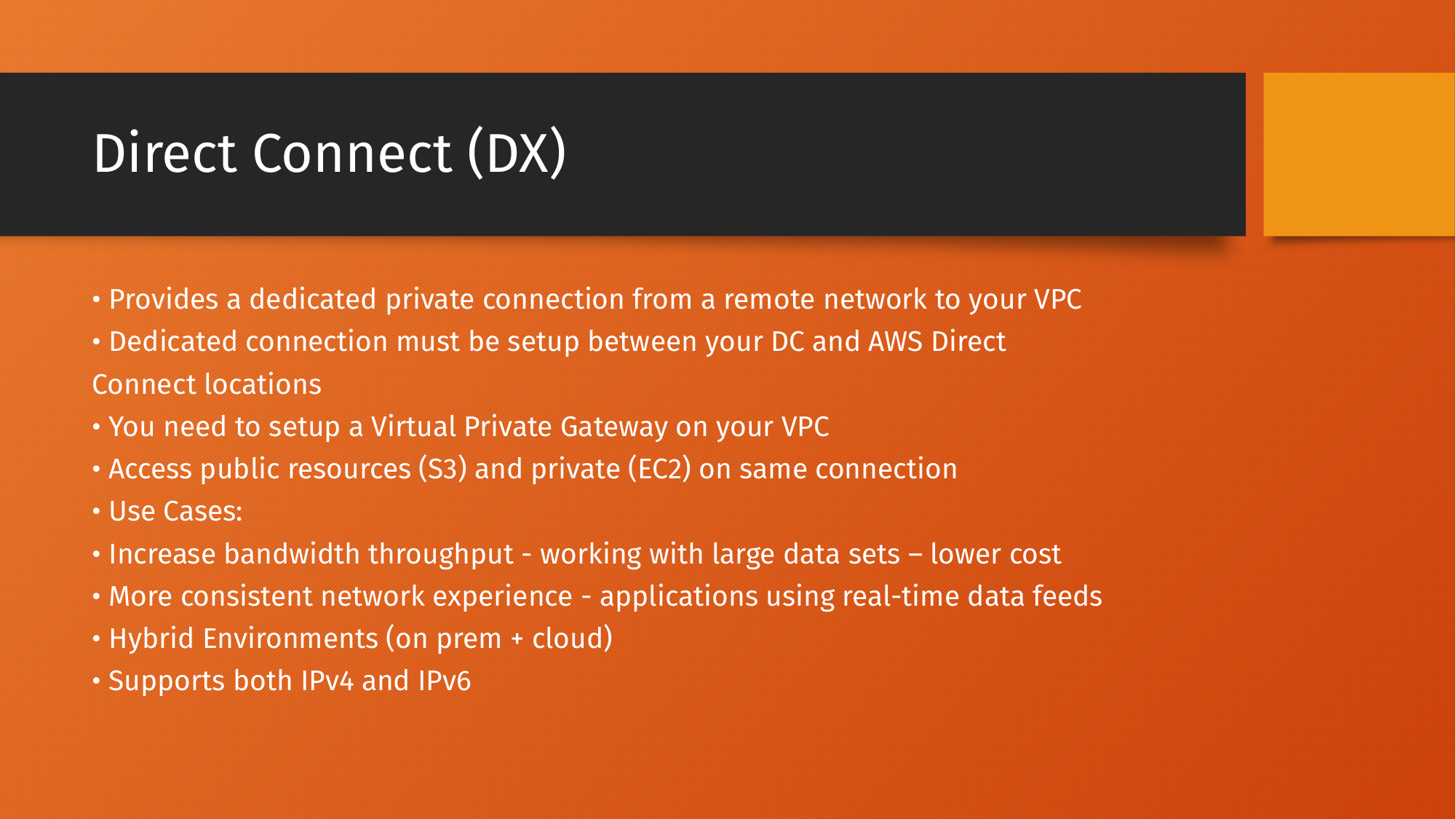

# Direct Connect (DX)
• Provides a dedicated private connection from a remote network to your VPC
• Dedicated connection must be setup between your DC and AWS Direct
Connect locations
• You need to setup a Virtual Private Gateway on your VPC
• Access public resources (S3) and private (EC2) on same connection
• Use Cases:
• Increase bandwidth throughput - working with large data sets – lower cost
• More consistent network experience - applications using real-time data feeds
• Hybrid Environments (on prem + cloud)
• Supports both IPv4 and IPv6